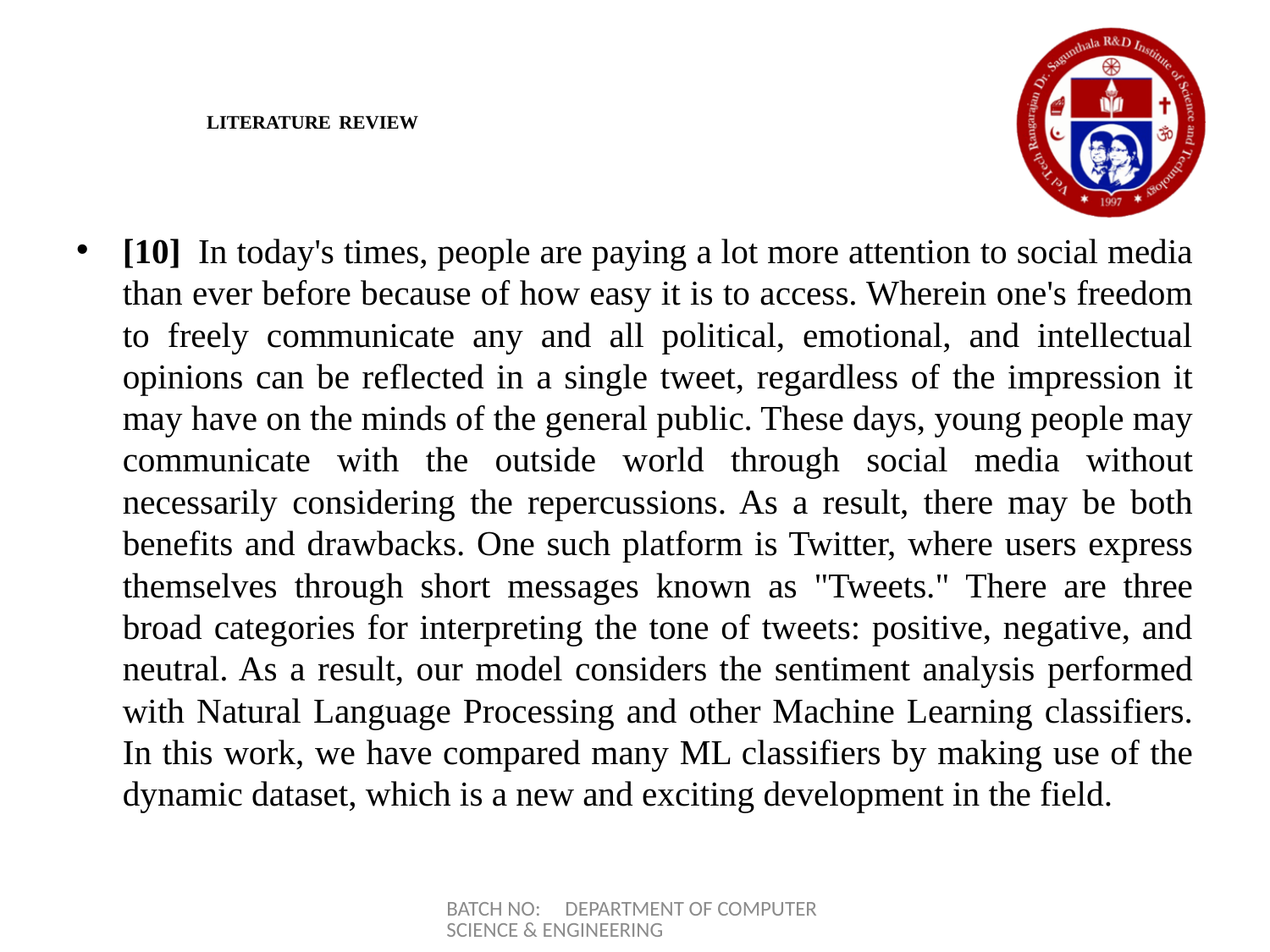

# LITERATURE REVIEW
[10]  In today's times, people are paying a lot more attention to social media than ever before because of how easy it is to access. Wherein one's freedom to freely communicate any and all political, emotional, and intellectual opinions can be reflected in a single tweet, regardless of the impression it may have on the minds of the general public. These days, young people may communicate with the outside world through social media without necessarily considering the repercussions. As a result, there may be both benefits and drawbacks. One such platform is Twitter, where users express themselves through short messages known as "Tweets." There are three broad categories for interpreting the tone of tweets: positive, negative, and neutral. As a result, our model considers the sentiment analysis performed with Natural Language Processing and other Machine Learning classifiers. In this work, we have compared many ML classifiers by making use of the dynamic dataset, which is a new and exciting development in the field.

BATCH NO:     DEPARTMENT OF COMPUTER SCIENCE & ENGINEERING
16